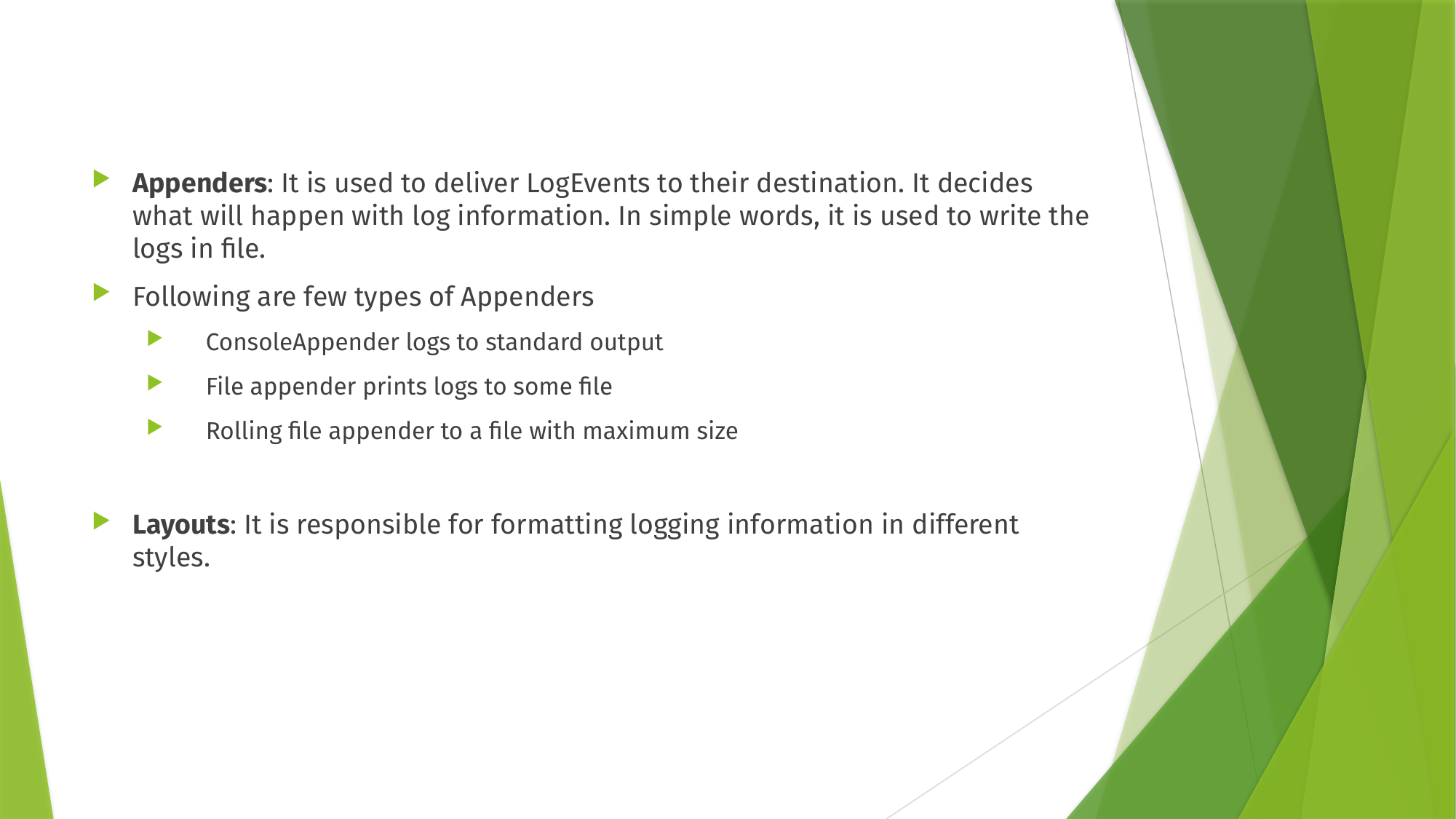

#
Appenders: It is used to deliver LogEvents to their destination. It decides what will happen with log information. In simple words, it is used to write the logs in file.
Following are few types of Appenders
    ConsoleAppender logs to standard output
    File appender prints logs to some file
    Rolling file appender to a file with maximum size

Layouts: It is responsible for formatting logging information in different styles.